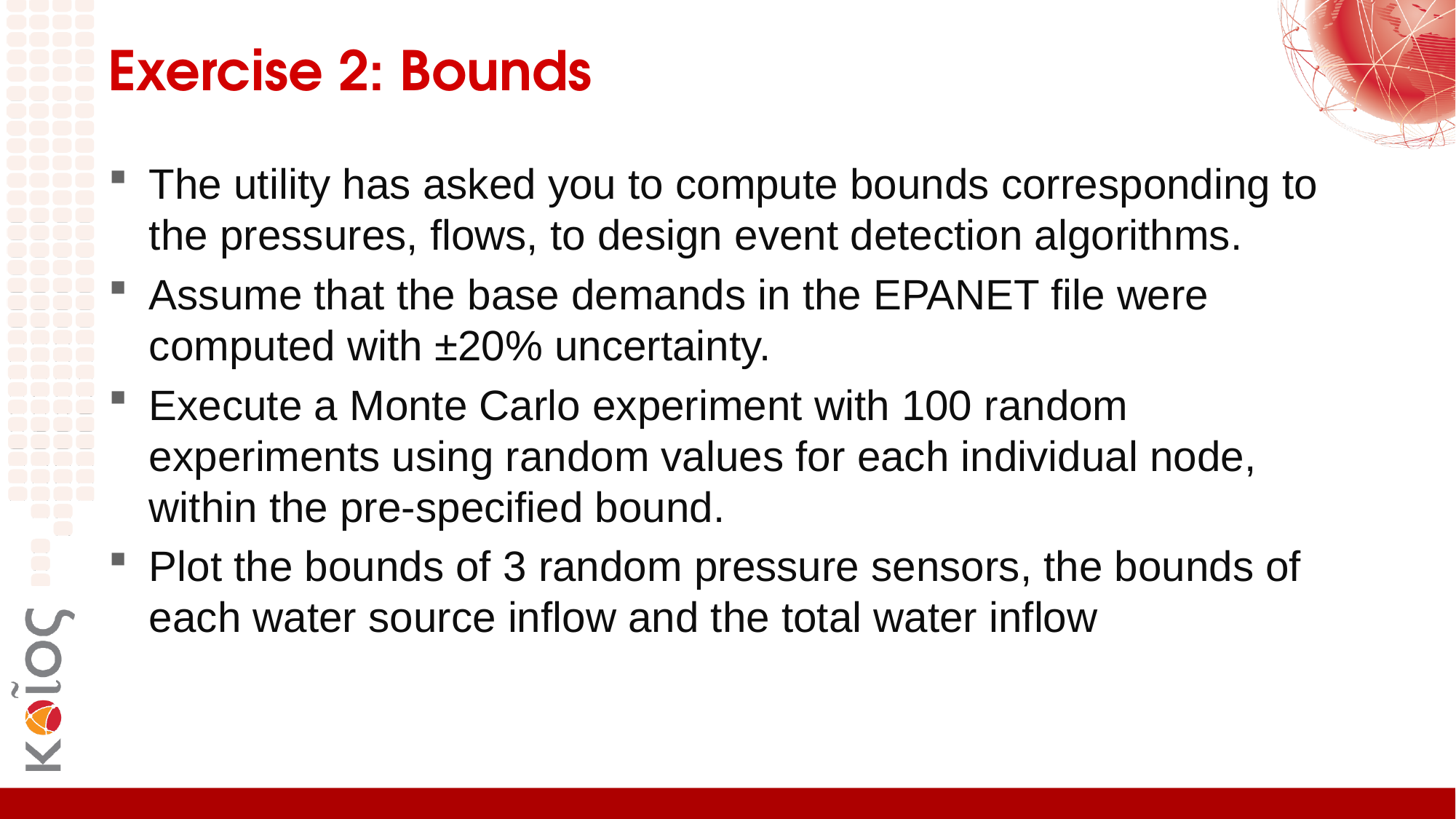

# Exercise 2: Bounds
The utility has asked you to compute bounds corresponding to the pressures, flows, to design event detection algorithms.
Assume that the base demands in the EPANET file were computed with ±20% uncertainty.
Execute a Monte Carlo experiment with 100 random experiments using random values for each individual node, within the pre-specified bound.
Plot the bounds of 3 random pressure sensors, the bounds of each water source inflow and the total water inflow